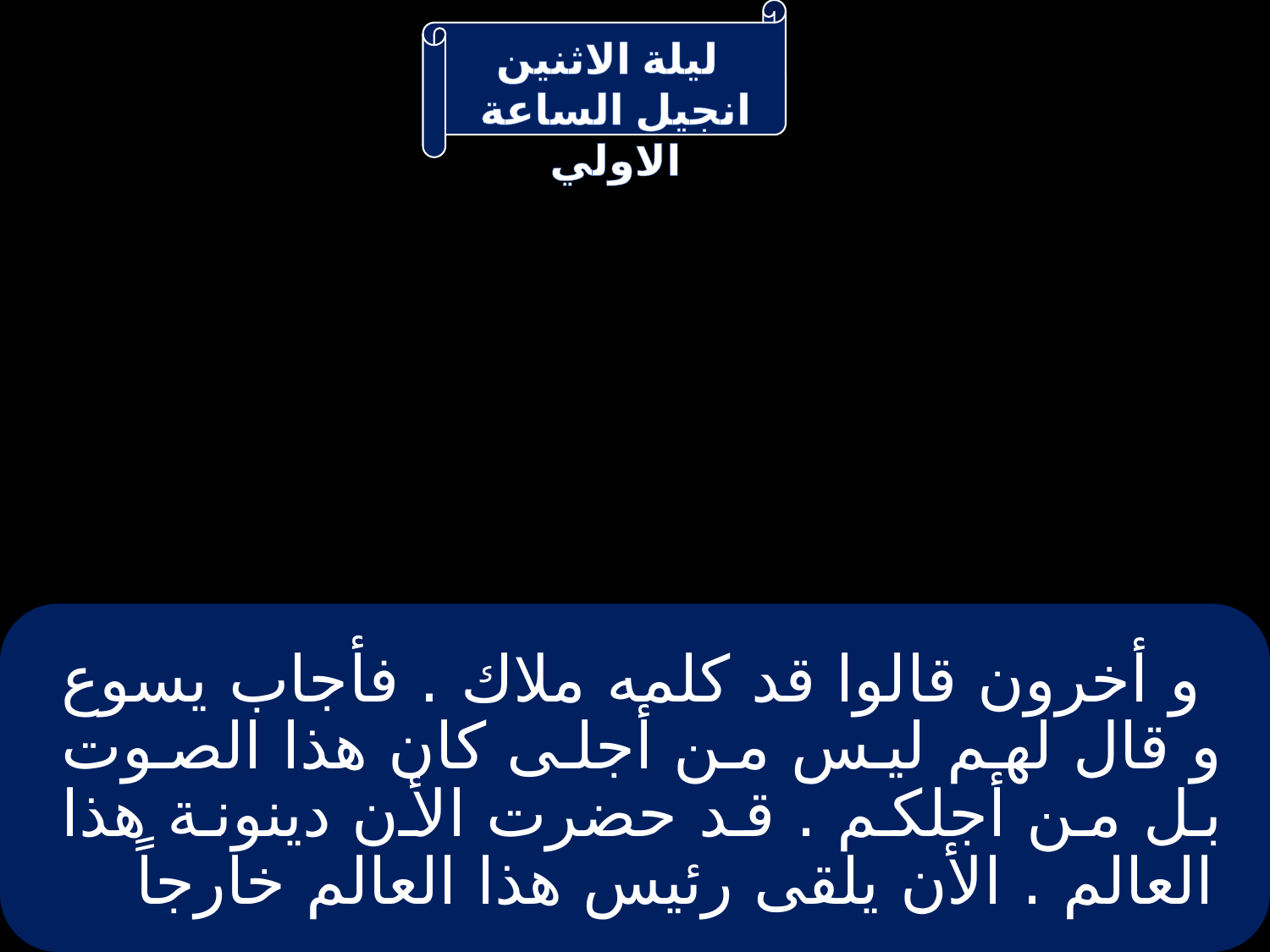

# و أخرون قالوا قد كلمه ملاك . فأجاب يسوع و قال لهم ليس من أجلى كان هذا الصوت بل من أجلكم . قد حضرت الأن دينونة هذا العالم . الأن يلقى رئيس هذا العالم خارجاً